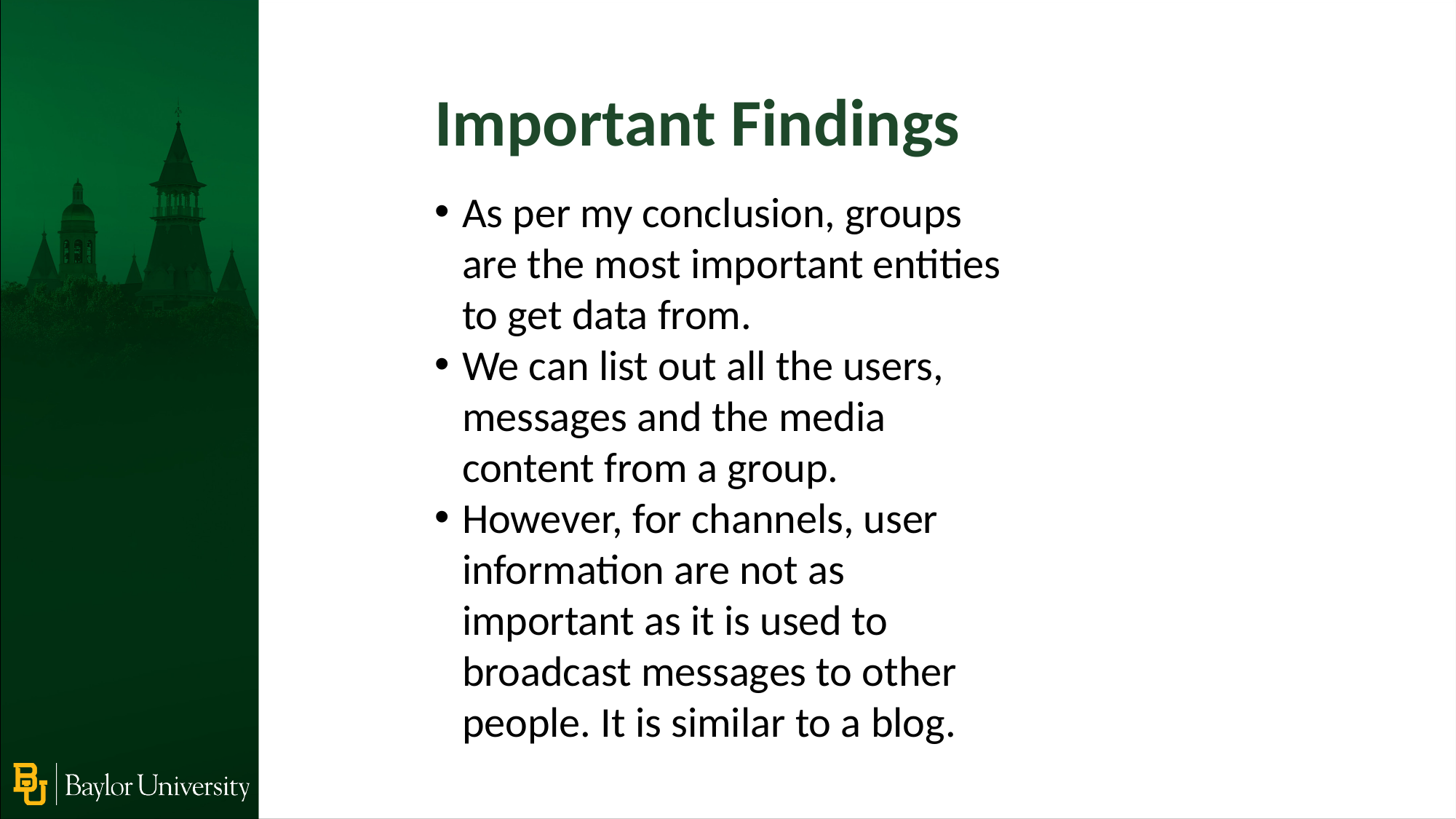

Important Findings
As per my conclusion, groups are the most important entities to get data from.
We can list out all the users, messages and the media content from a group.
However, for channels, user information are not as important as it is used to broadcast messages to other people. It is similar to a blog.